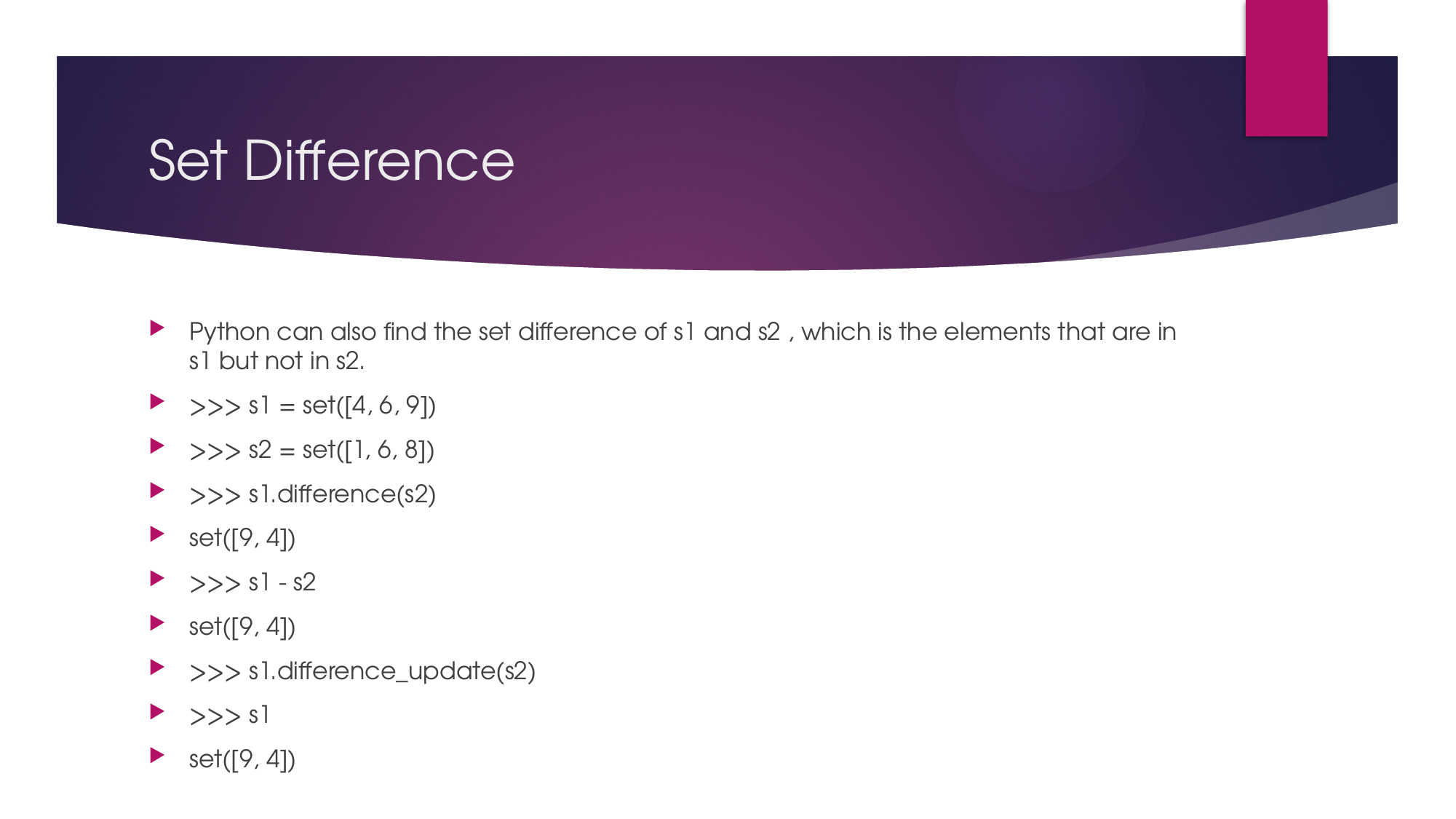

# Set Difference
Python can also find the set difference of s1 and s2 , which is the elements that are in s1 but not in s2.
>>> s1 = set([4, 6, 9])
>>> s2 = set([1, 6, 8])
>>> s1.difference(s2)
set([9, 4])
>>> s1 - s2
set([9, 4])
>>> s1.difference_update(s2)
>>> s1
set([9, 4])